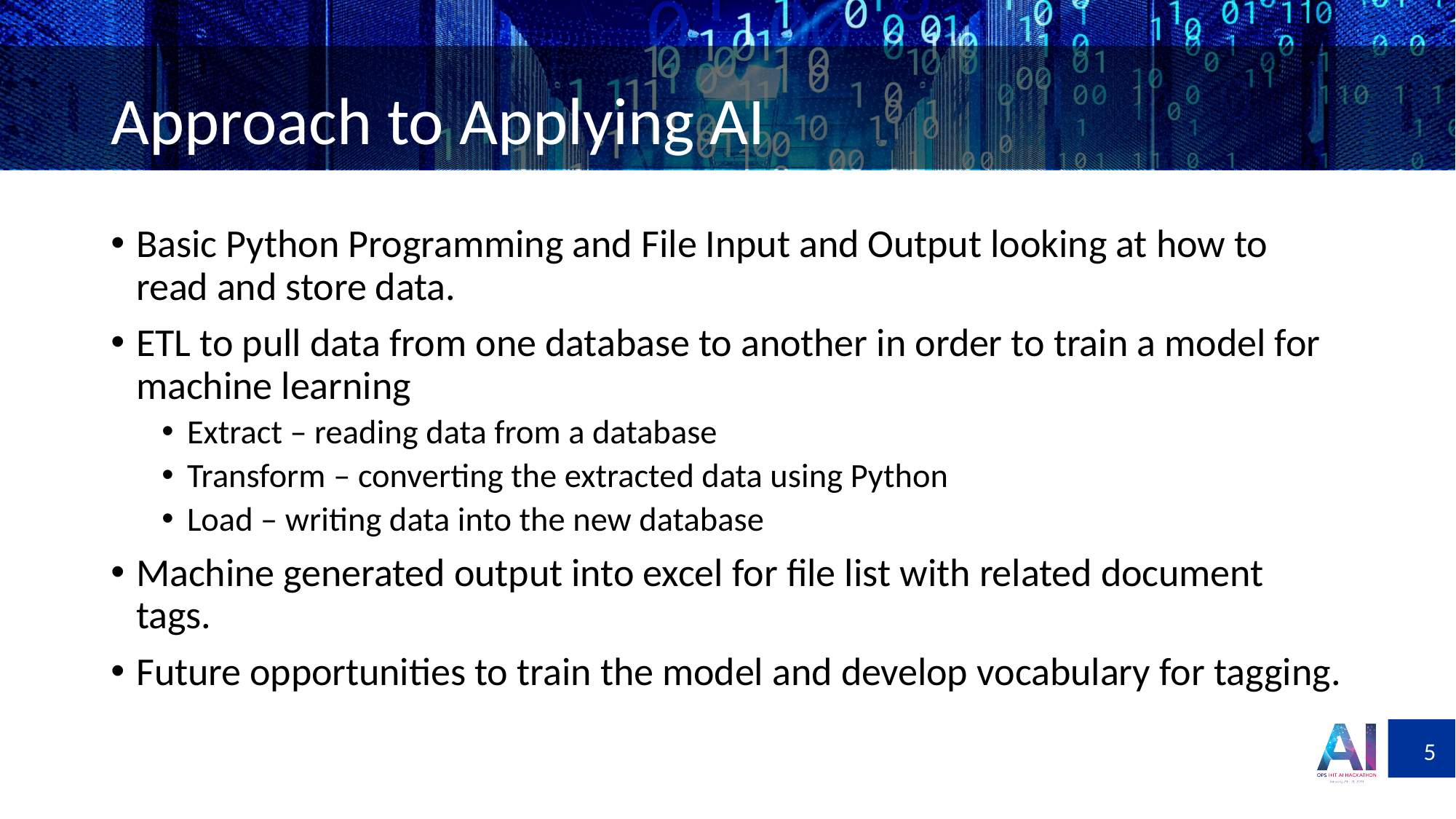

# Approach to Applying AI
Basic Python Programming and File Input and Output looking at how to read and store data.
ETL to pull data from one database to another in order to train a model for machine learning
Extract – reading data from a database
Transform – converting the extracted data using Python
Load – writing data into the new database
Machine generated output into excel for file list with related document tags.
Future opportunities to train the model and develop vocabulary for tagging.
5